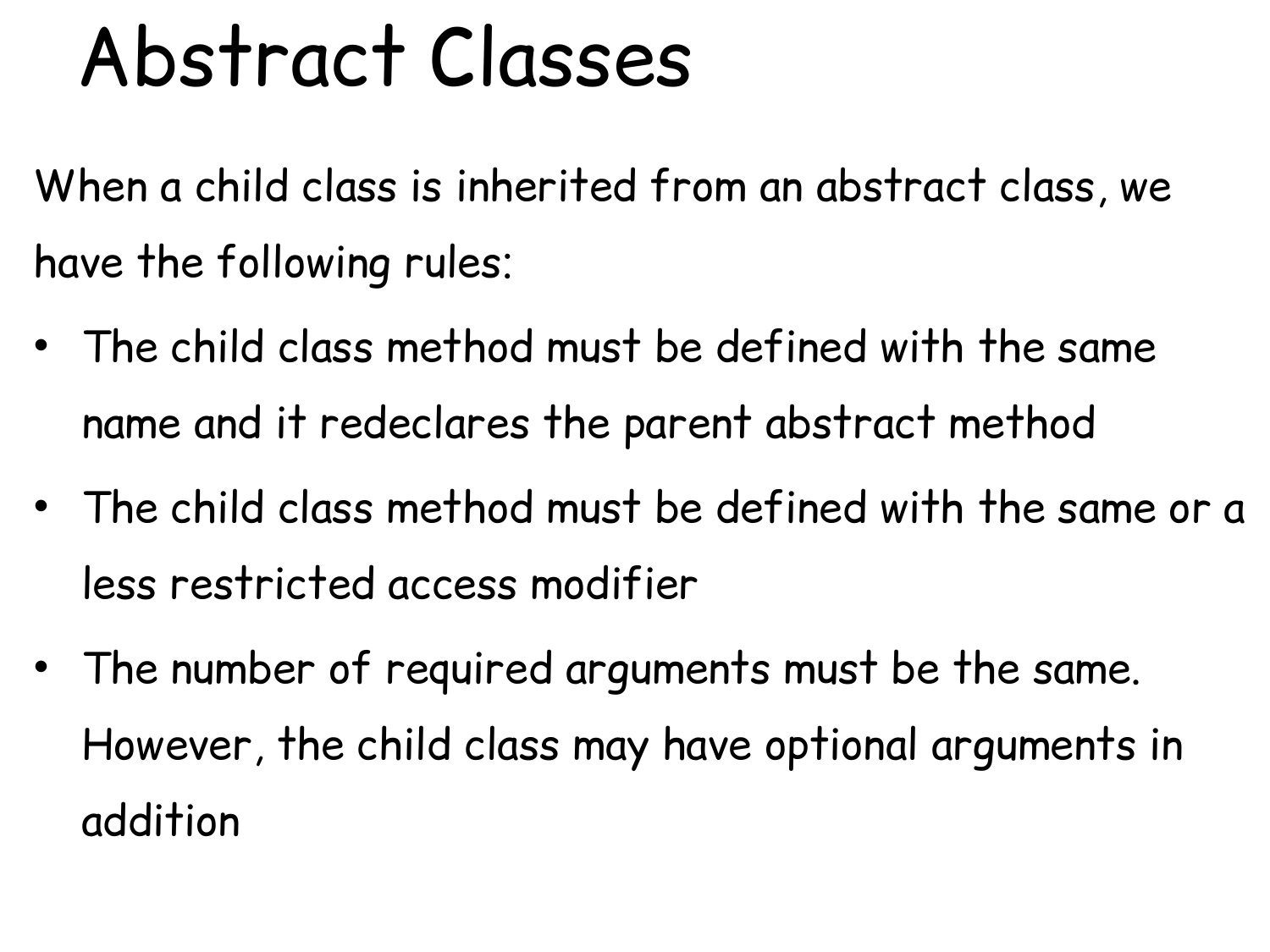

# Abstract Classes
When a child class is inherited from an abstract class, we have the following rules:
The child class method must be defined with the same name and it redeclares the parent abstract method
The child class method must be defined with the same or a less restricted access modifier
The number of required arguments must be the same. However, the child class may have optional arguments in addition

34